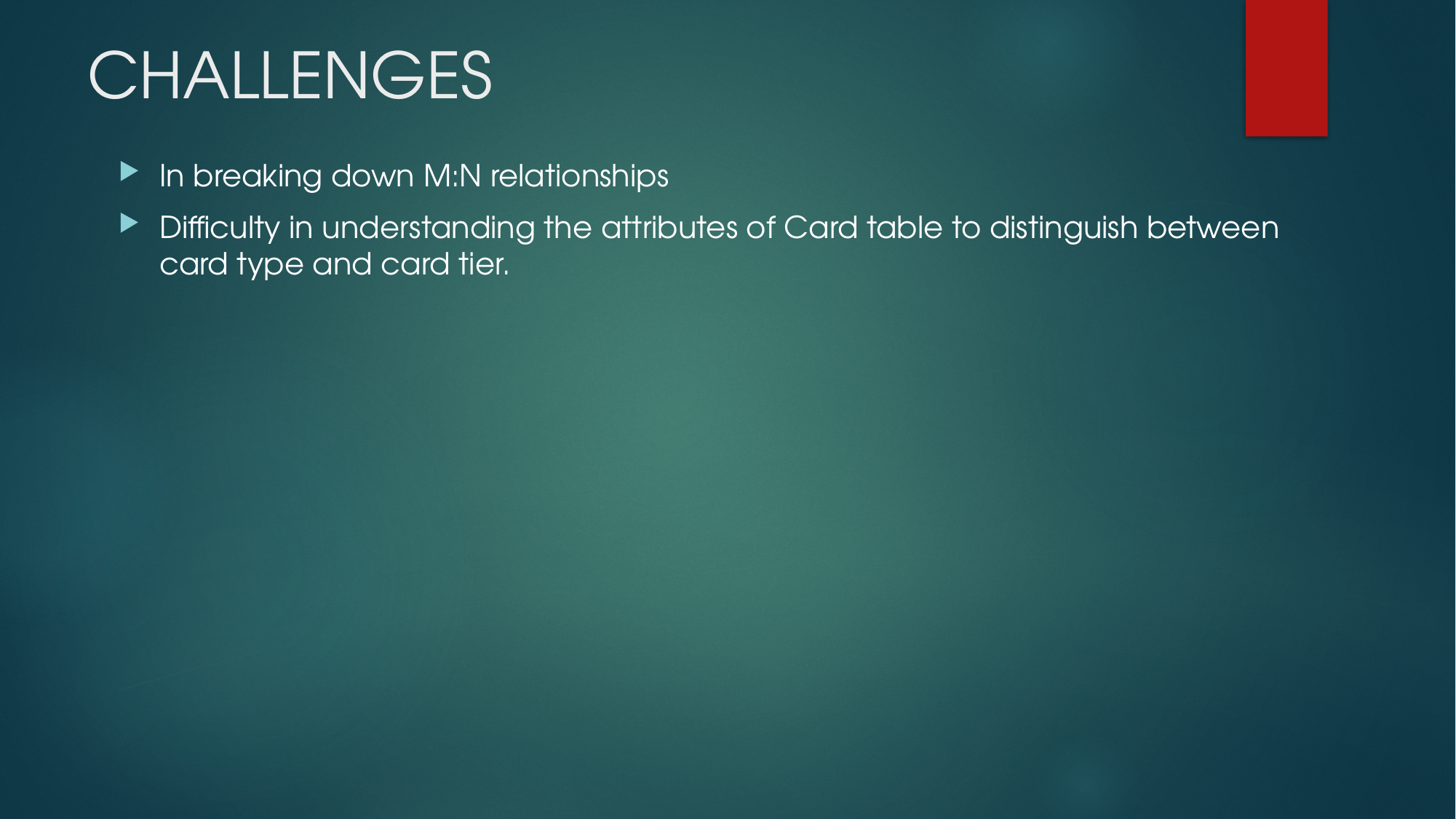

# CHALLENGES
In breaking down M:N relationships
Difficulty in understanding the attributes of Card table to distinguish between card type and card tier.